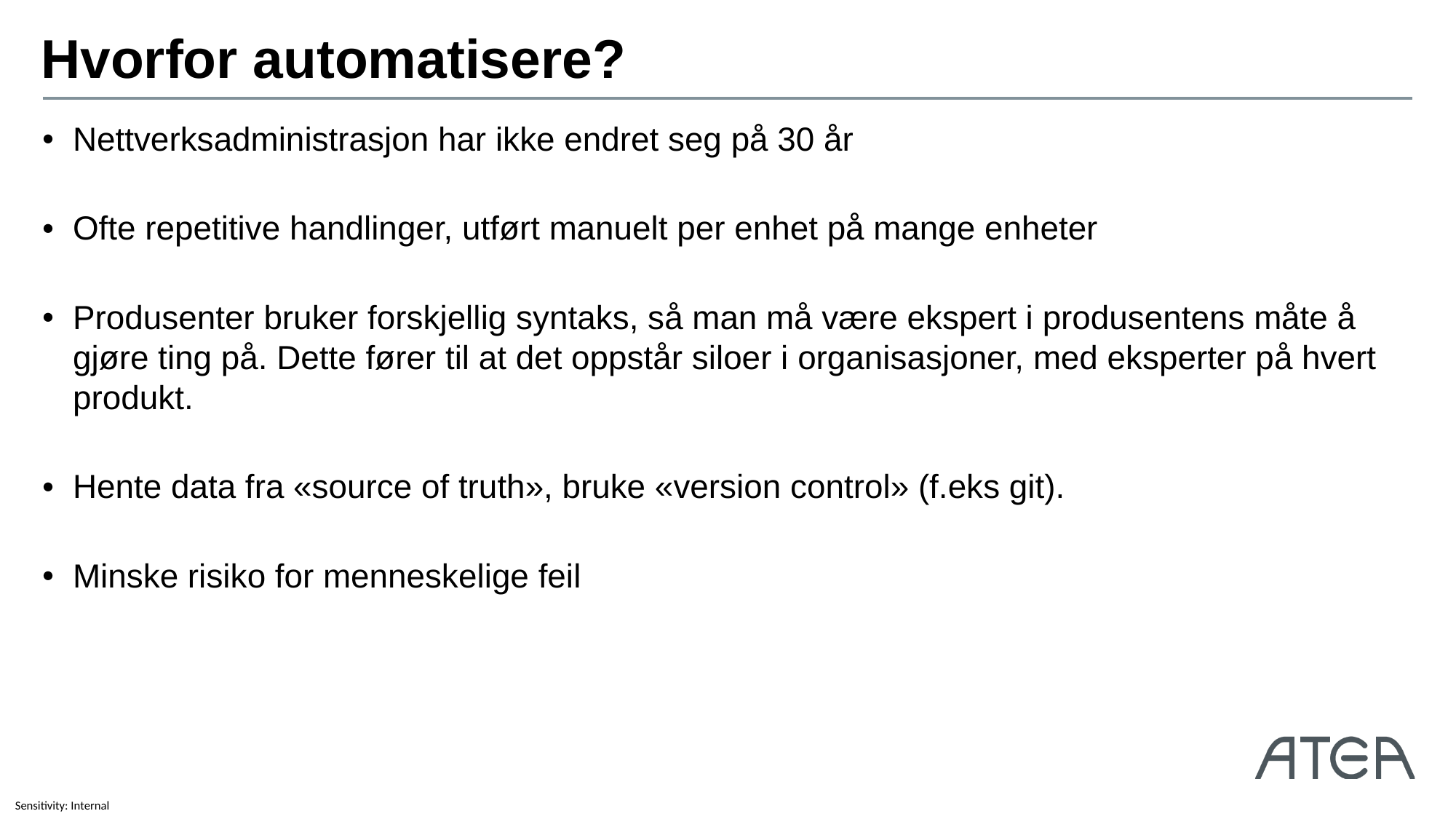

# Hvorfor automatisere?
Nettverksadministrasjon har ikke endret seg på 30 år

Ofte repetitive handlinger, utført manuelt per enhet på mange enheter

Produsenter bruker forskjellig syntaks, så man må være ekspert i produsentens måte å gjøre ting på. Dette fører til at det oppstår siloer i organisasjoner, med eksperter på hvert produkt.

Hente data fra «source of truth», bruke «version control» (f.eks git).

Minske risiko for menneskelige feil